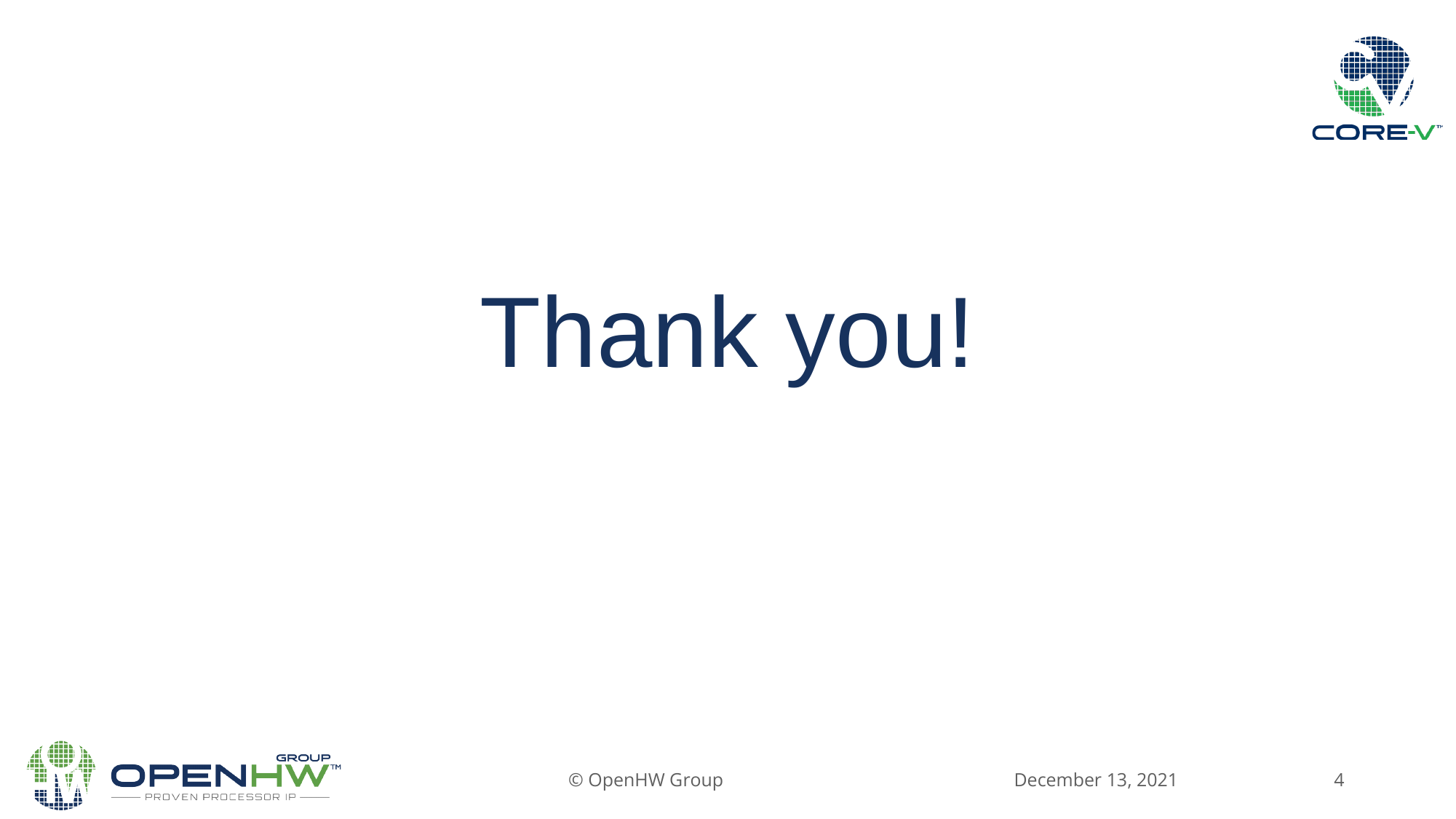

Thank you!

December 13, 2021
© OpenHW Group
4